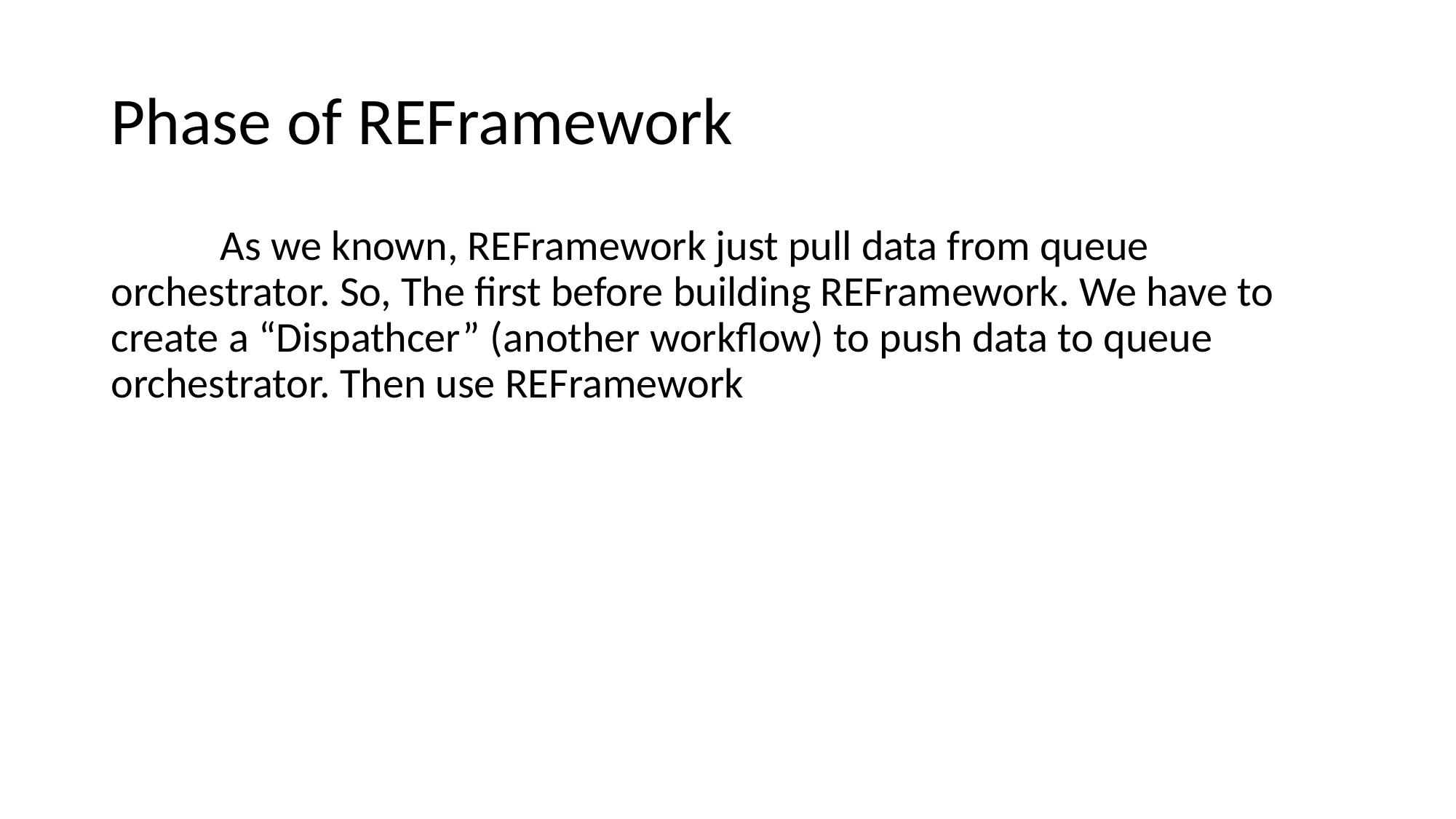

# Phase of REFramework
	As we known, REFramework just pull data from queue orchestrator. So, The first before building REFramework. We have to create a “Dispathcer” (another workflow) to push data to queue orchestrator. Then use REFramework